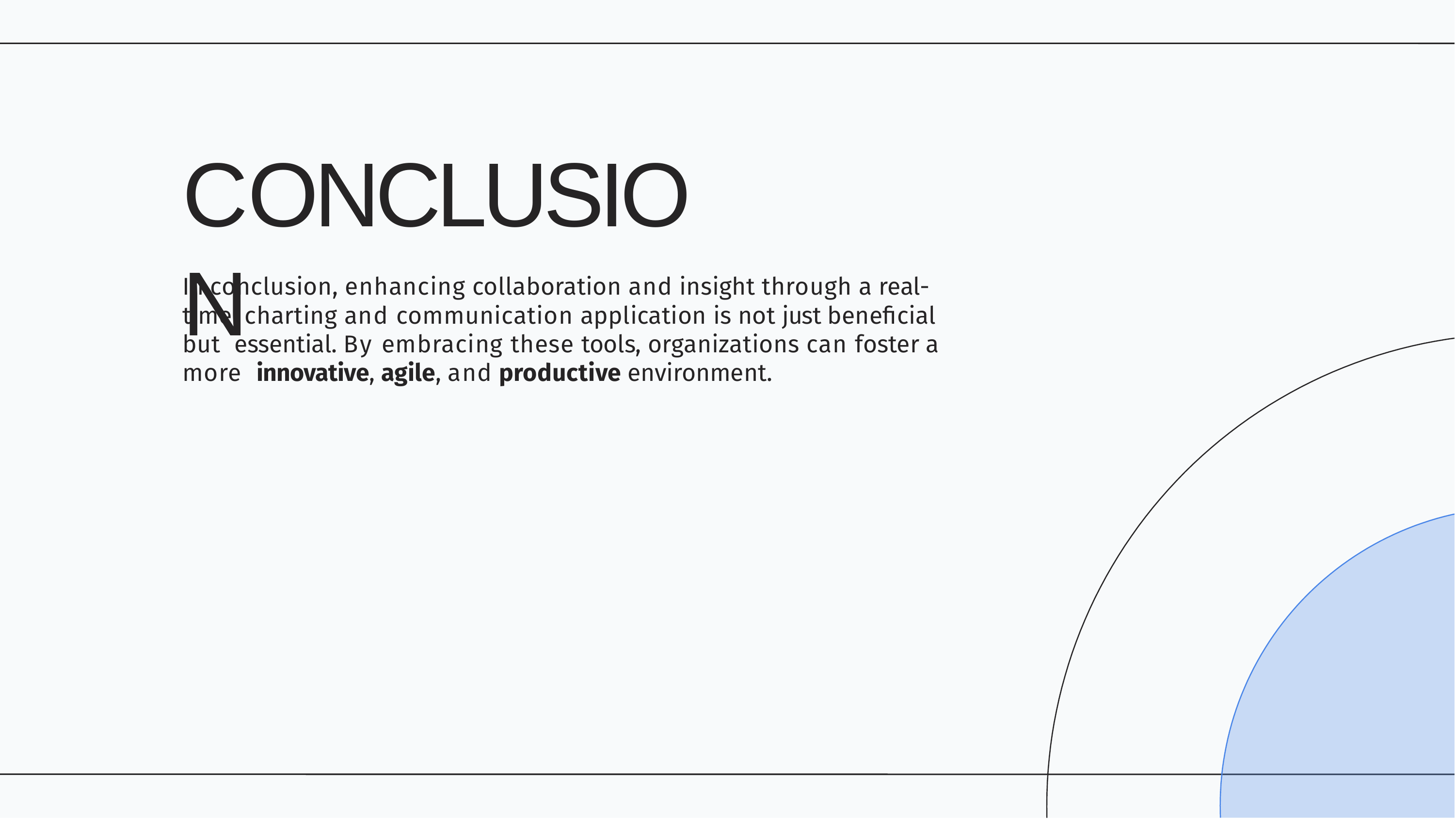

# CONCLUSION
In conclusion, enhancing collaboration and insight through a real-time  charting and communication application is not just beneﬁcial but  essential. By embracing these tools, organizations can foster a more  innovative, agile, and productive environment.